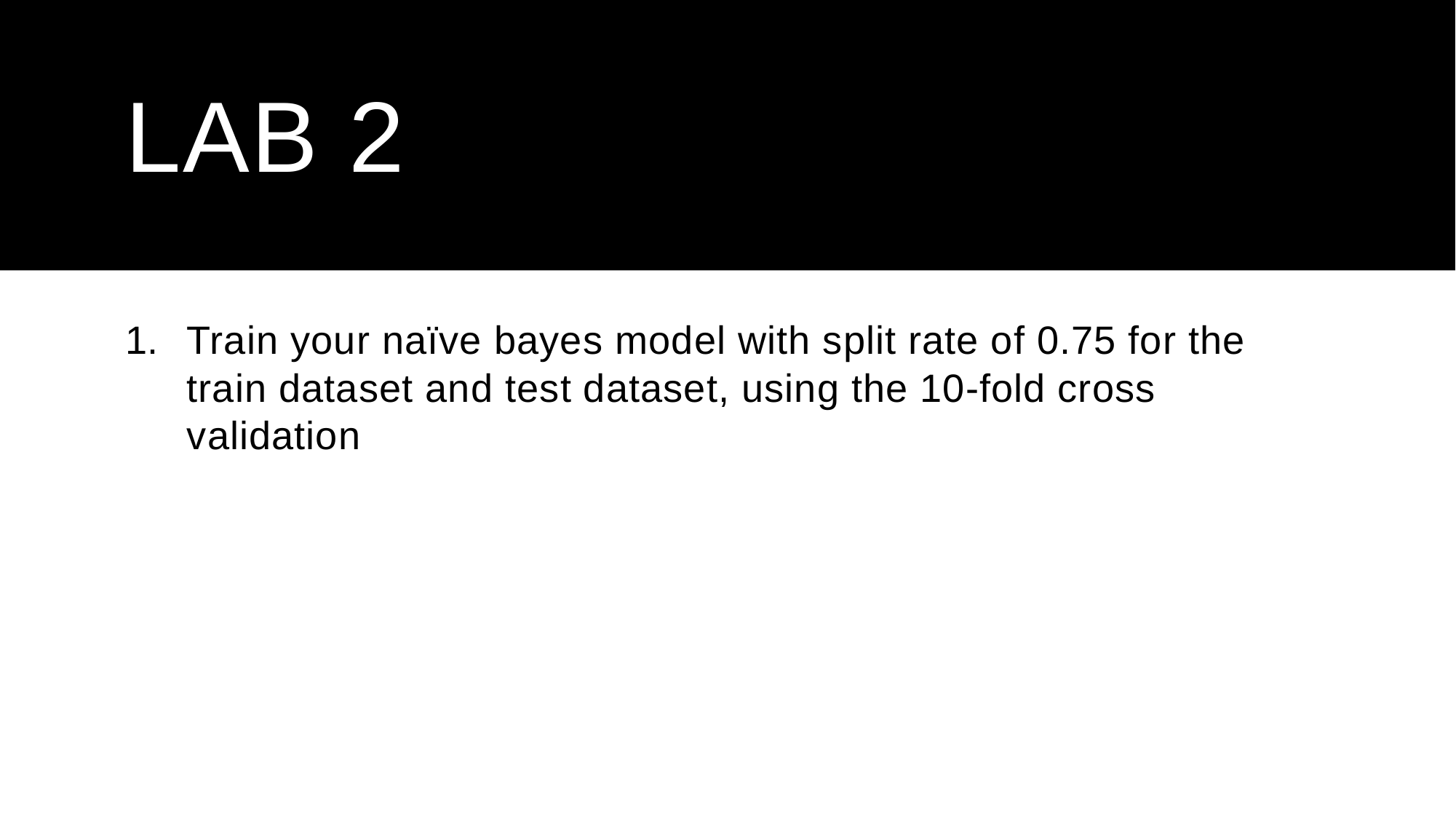

# Lab 2
Train your naïve bayes model with split rate of 0.75 for the train dataset and test dataset, using the 10-fold cross validation